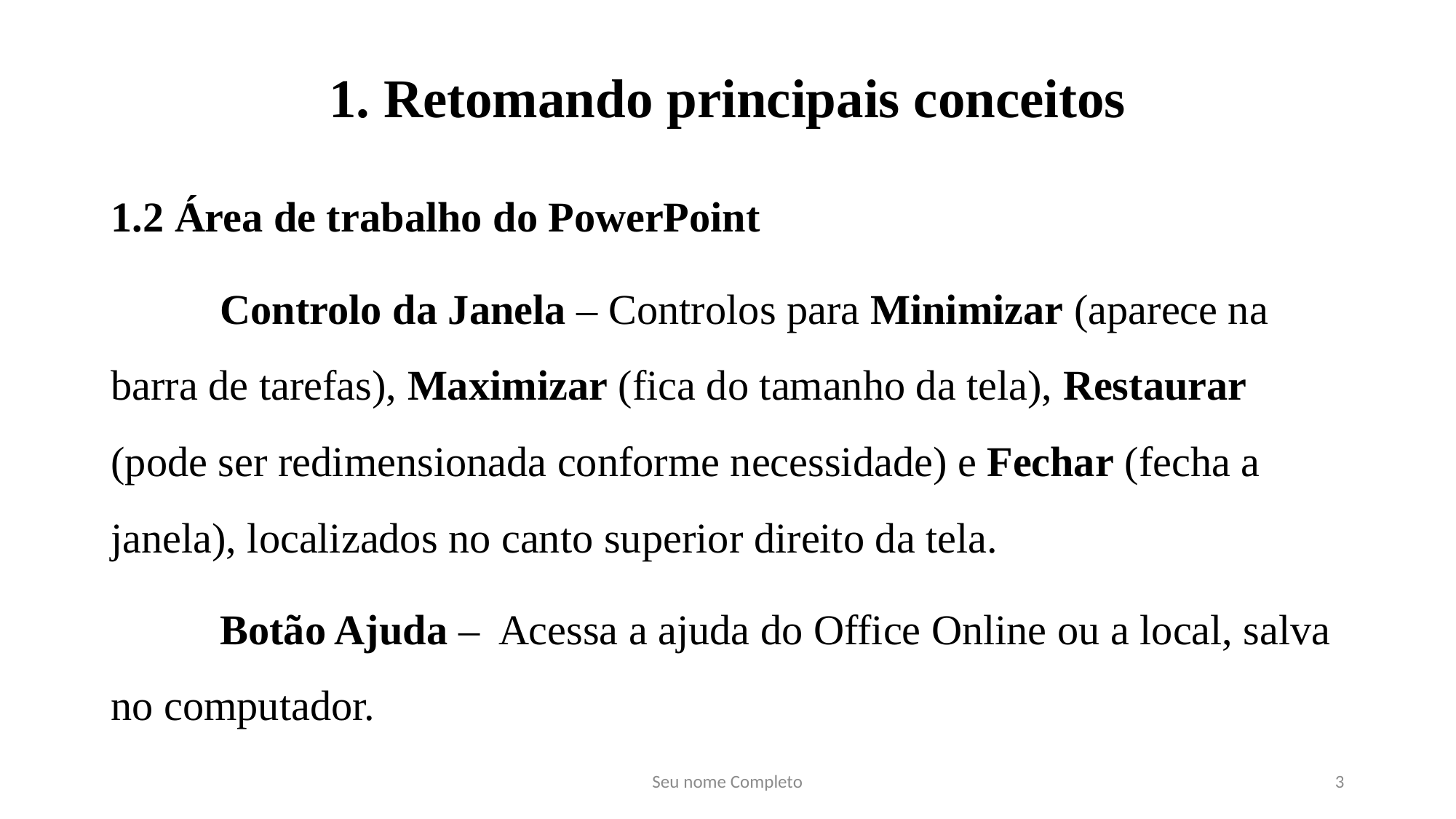

# 1. Retomando principais conceitos
1.2 Área de trabalho do PowerPoint
	Controlo da Janela – Controlos para Minimizar (aparece na barra de tarefas), Maximizar (fica do tamanho da tela), Restaurar (pode ser redimensionada conforme necessidade) e Fechar (fecha a janela), localizados no canto superior direito da tela.
	Botão Ajuda –  Acessa a ajuda do Office Online ou a local, salva no computador.
Seu nome Completo
3